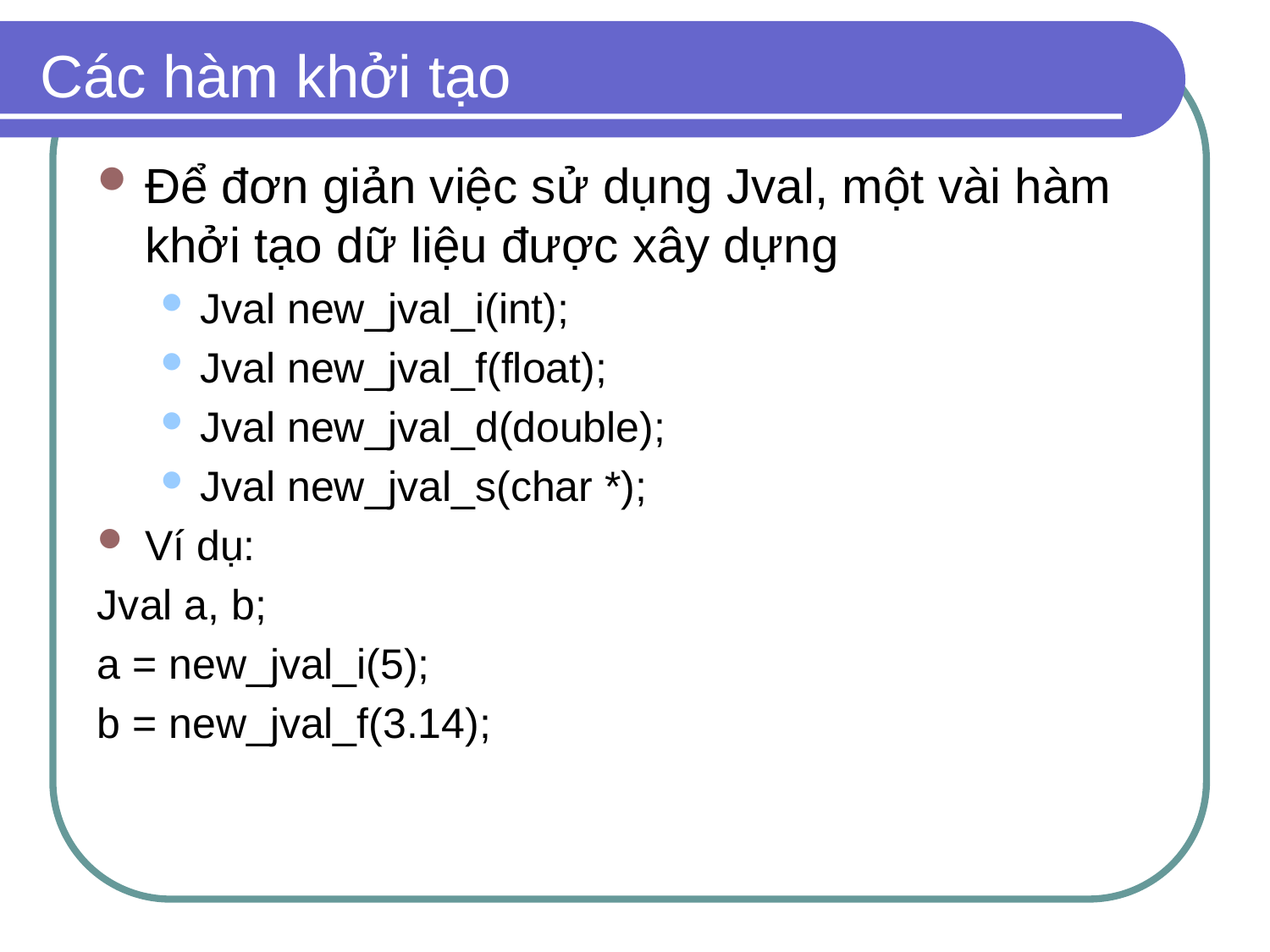

# Các hàm khởi tạo
Để đơn giản việc sử dụng Jval, một vài hàm khởi tạo dữ liệu được xây dựng
Jval new_jval_i(int);
Jval new_jval_f(float);
Jval new_jval_d(double);
Jval new_jval_s(char *);
Ví dụ:
Jval a, b;
a = new_jval_i(5);
b = new_jval_f(3.14);